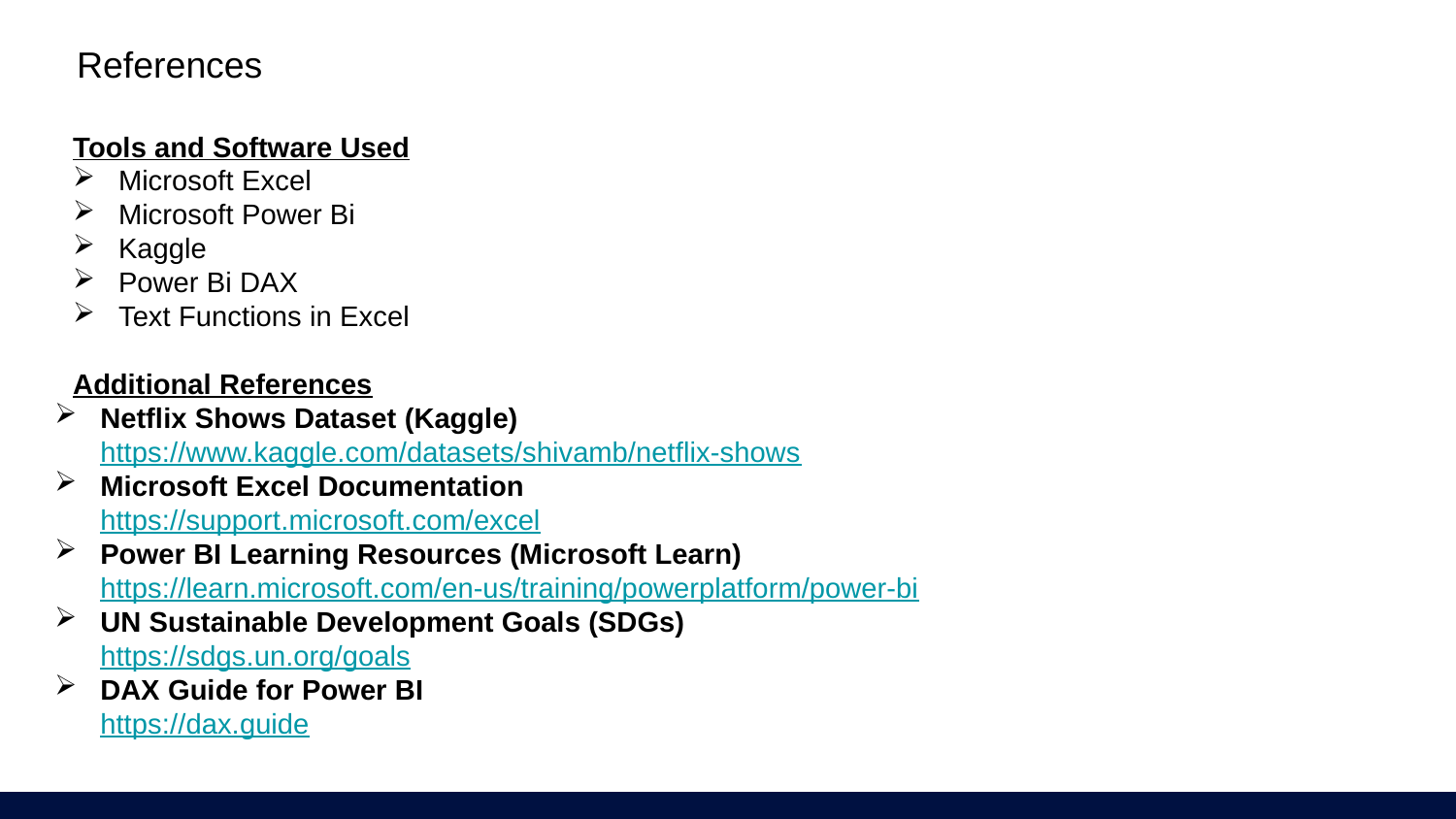

References
Tools and Software Used
Microsoft Excel
Microsoft Power Bi
Kaggle
Power Bi DAX
Text Functions in Excel

Additional References
Netflix Shows Dataset (Kaggle)
https://www.kaggle.com/datasets/shivamb/netflix-shows
Microsoft Excel Documentation
https://support.microsoft.com/excel
Power BI Learning Resources (Microsoft Learn)
https://learn.microsoft.com/en-us/training/powerplatform/power-bi
UN Sustainable Development Goals (SDGs)
https://sdgs.un.org/goals
DAX Guide for Power BI
https://dax.guide